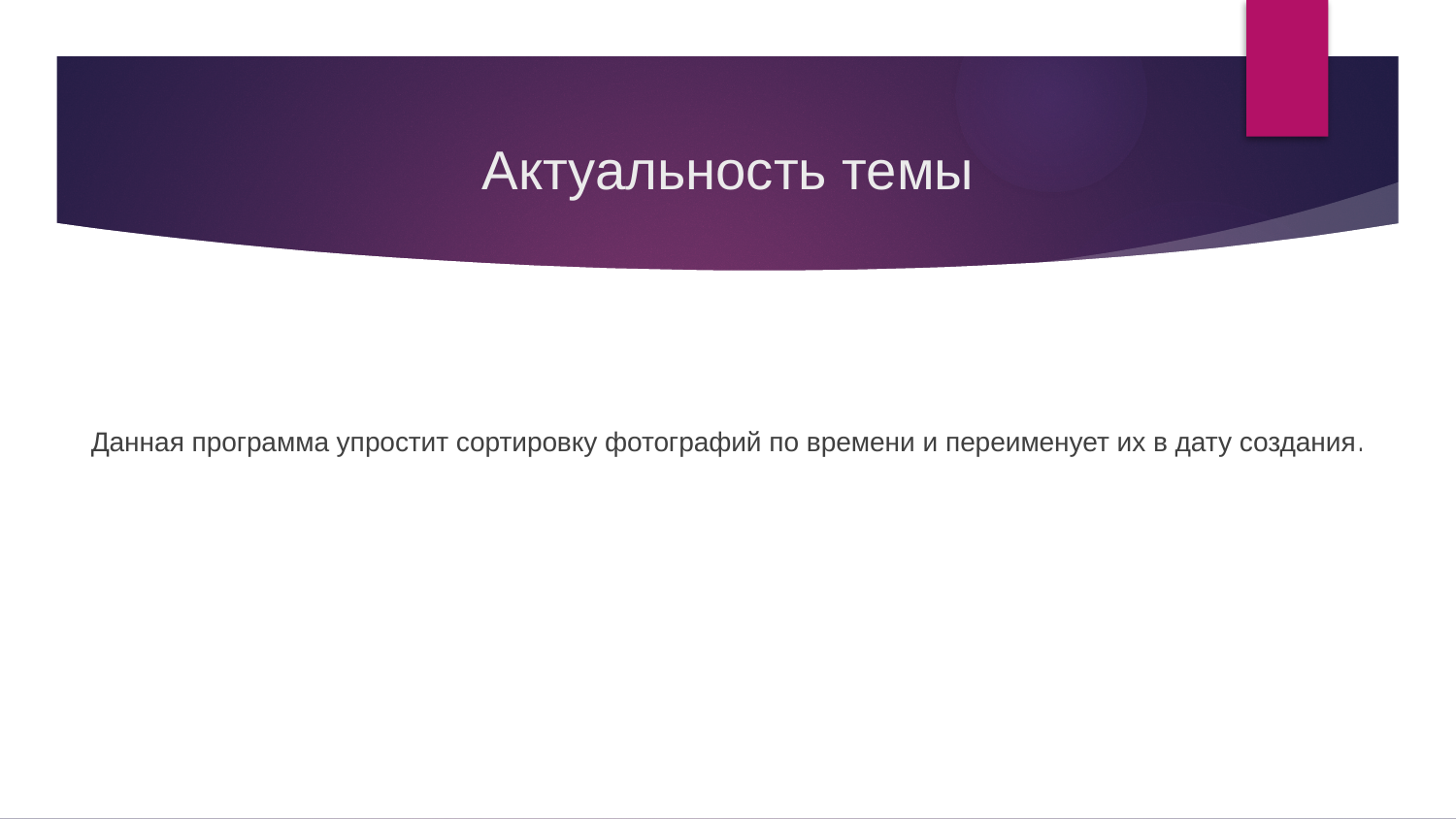

# Актуальность темы
Данная программа упростит сортировку фотографий по времени и переименует их в дату создания.